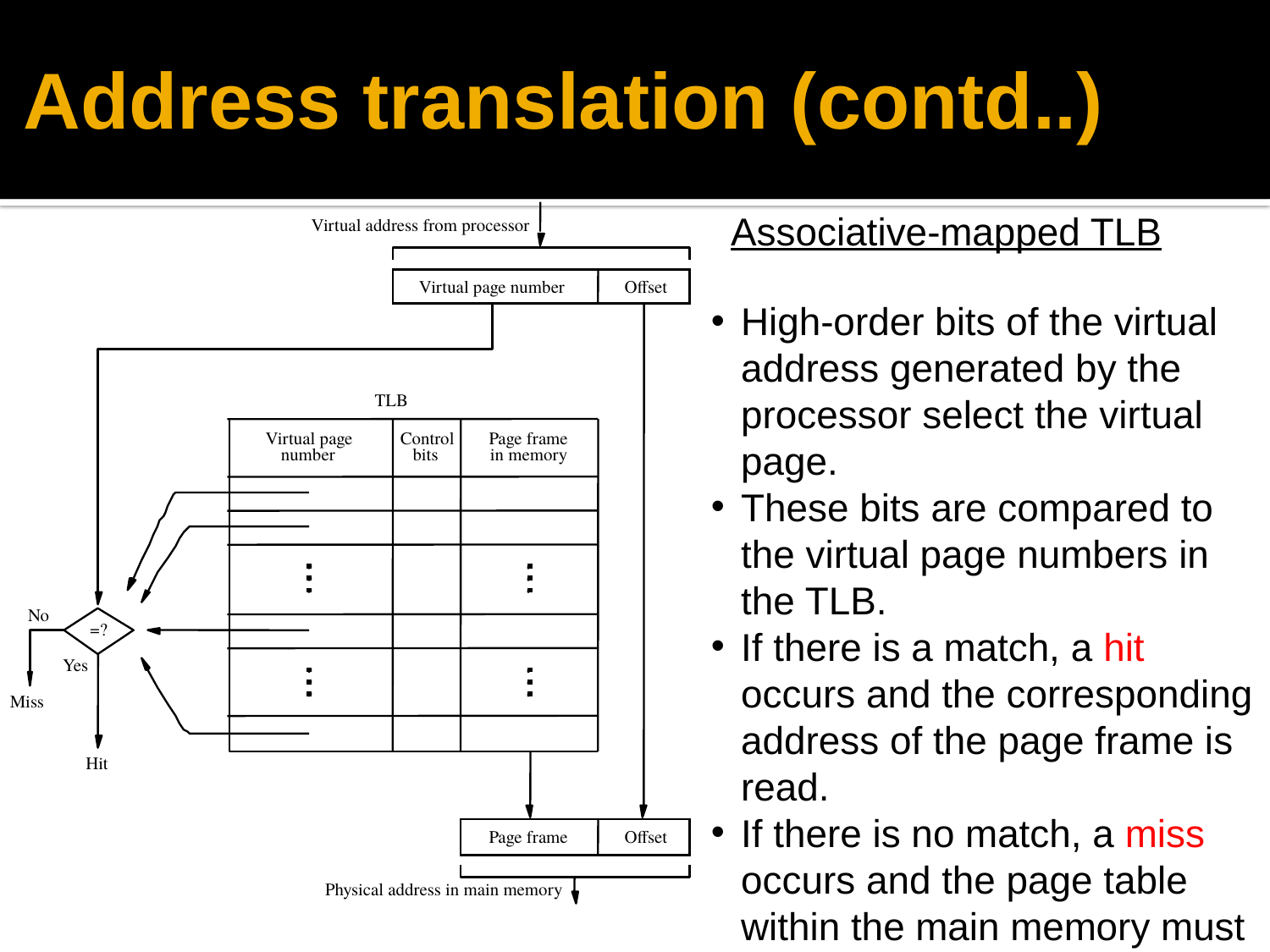

# Address translation (contd..)
Associative-mapped TLB

Virtual address from processor

Virtual page number
Offset
High-order bits of the virtual address generated by the processor select the virtual page.
These bits are compared to the virtual page numbers in the TLB.
If there is a match, a hit occurs and the corresponding address of the page frame is read.
If there is no match, a miss occurs and the page table within the main memory must be consulted.

TLB

Virtual page
Control
Page frame
number
bits
in memory

No

=?

Yes

Miss

Hit

Page frame
Offset

Physical address in main memory